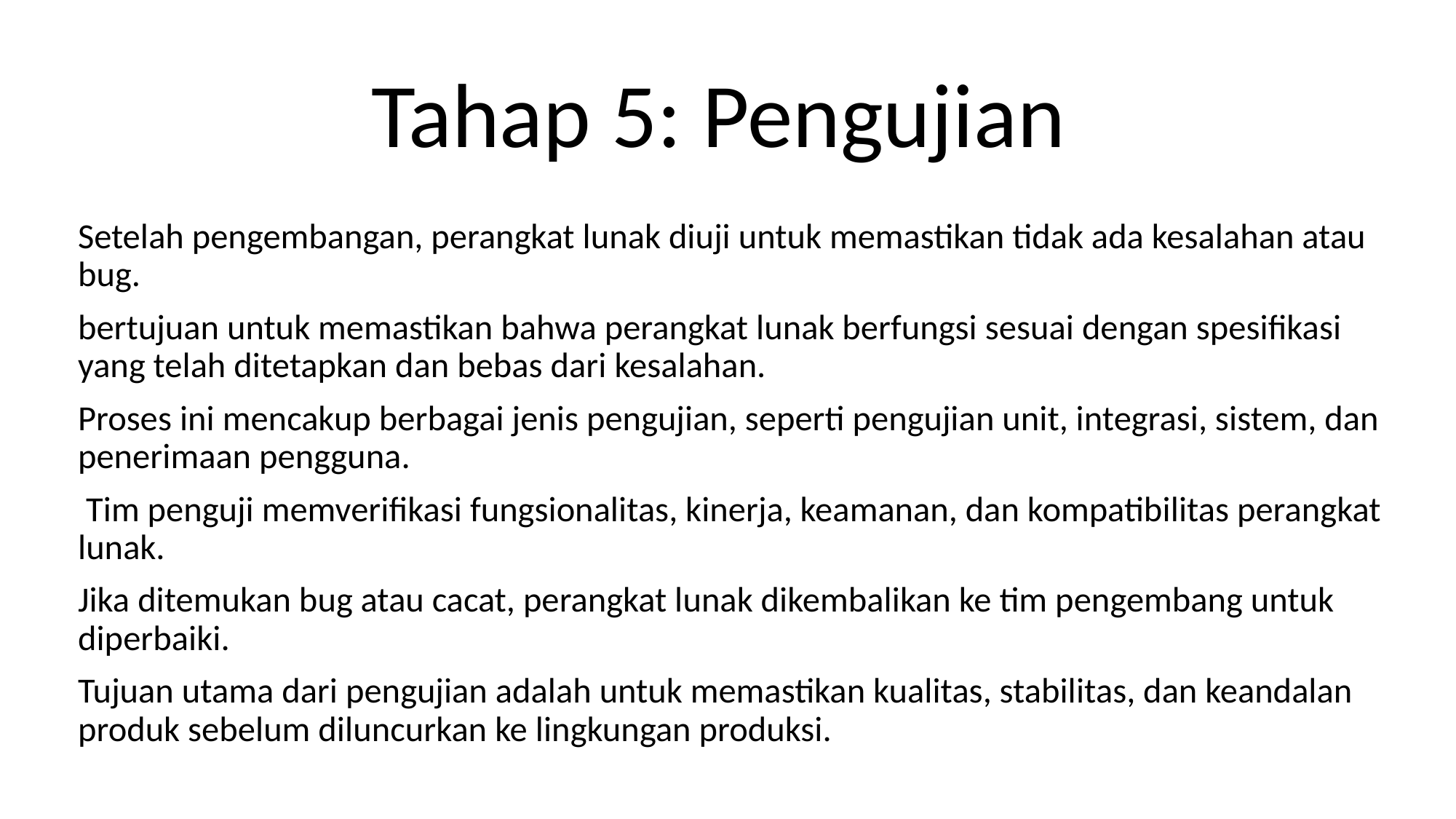

# Tahap 5: Pengujian
Setelah pengembangan, perangkat lunak diuji untuk memastikan tidak ada kesalahan atau bug.
bertujuan untuk memastikan bahwa perangkat lunak berfungsi sesuai dengan spesifikasi yang telah ditetapkan dan bebas dari kesalahan.
Proses ini mencakup berbagai jenis pengujian, seperti pengujian unit, integrasi, sistem, dan penerimaan pengguna.
 Tim penguji memverifikasi fungsionalitas, kinerja, keamanan, dan kompatibilitas perangkat lunak.
Jika ditemukan bug atau cacat, perangkat lunak dikembalikan ke tim pengembang untuk diperbaiki.
Tujuan utama dari pengujian adalah untuk memastikan kualitas, stabilitas, dan keandalan produk sebelum diluncurkan ke lingkungan produksi.